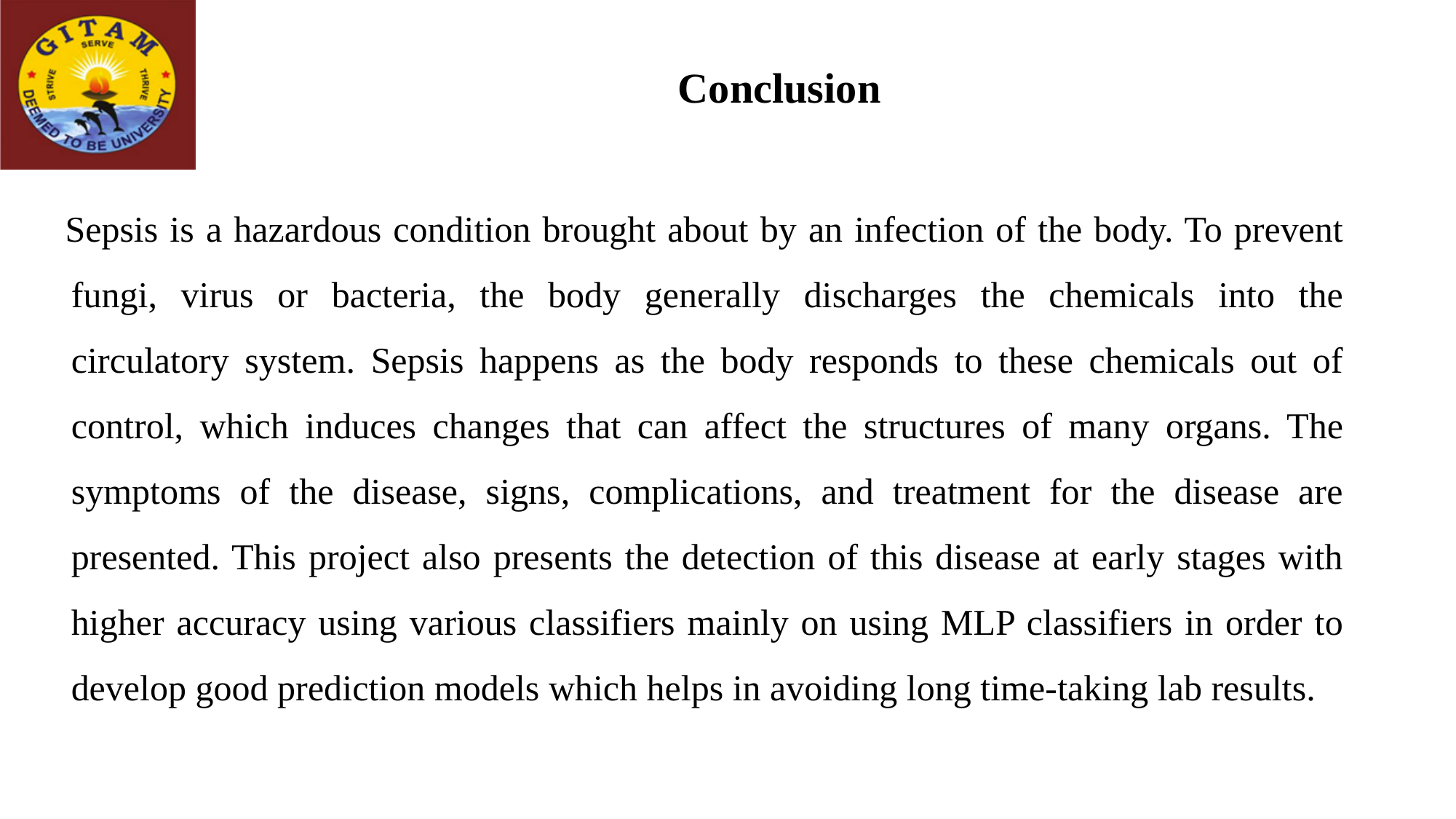

# Conclusion
Sepsis is a hazardous condition brought about by an infection of the body. To prevent fungi, virus or bacteria, the body generally discharges the chemicals into the circulatory system. Sepsis happens as the body responds to these chemicals out of control, which induces changes that can affect the structures of many organs. The symptoms of the disease, signs, complications, and treatment for the disease are presented. This project also presents the detection of this disease at early stages with higher accuracy using various classifiers mainly on using MLP classifiers in order to develop good prediction models which helps in avoiding long time-taking lab results.